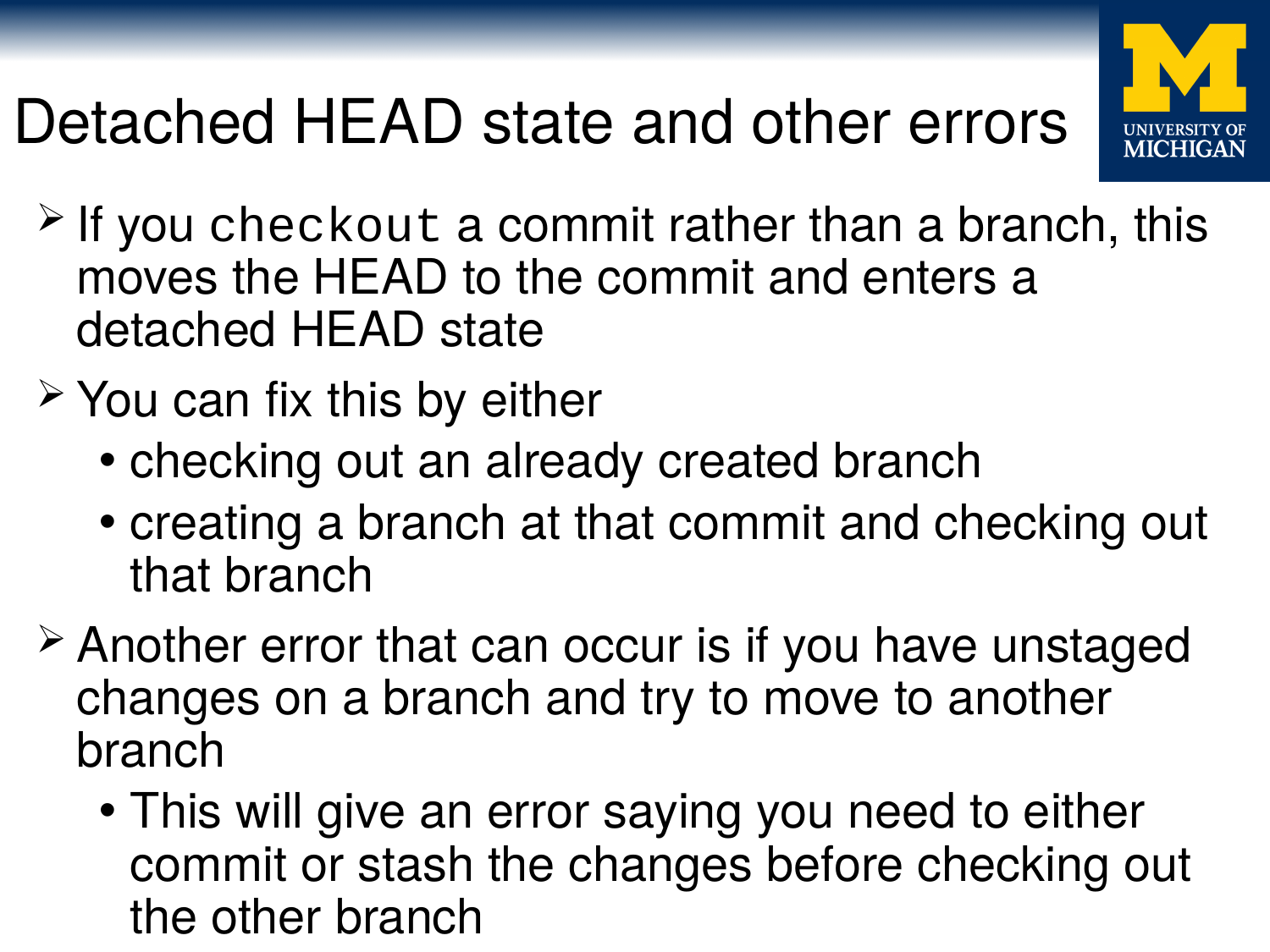

# Detached HEAD state and other errors
If you checkout a commit rather than a branch, this moves the HEAD to the commit and enters a detached HEAD state
You can fix this by either
checking out an already created branch
creating a branch at that commit and checking out that branch
Another error that can occur is if you have unstaged changes on a branch and try to move to another branch
This will give an error saying you need to either commit or stash the changes before checking out the other branch